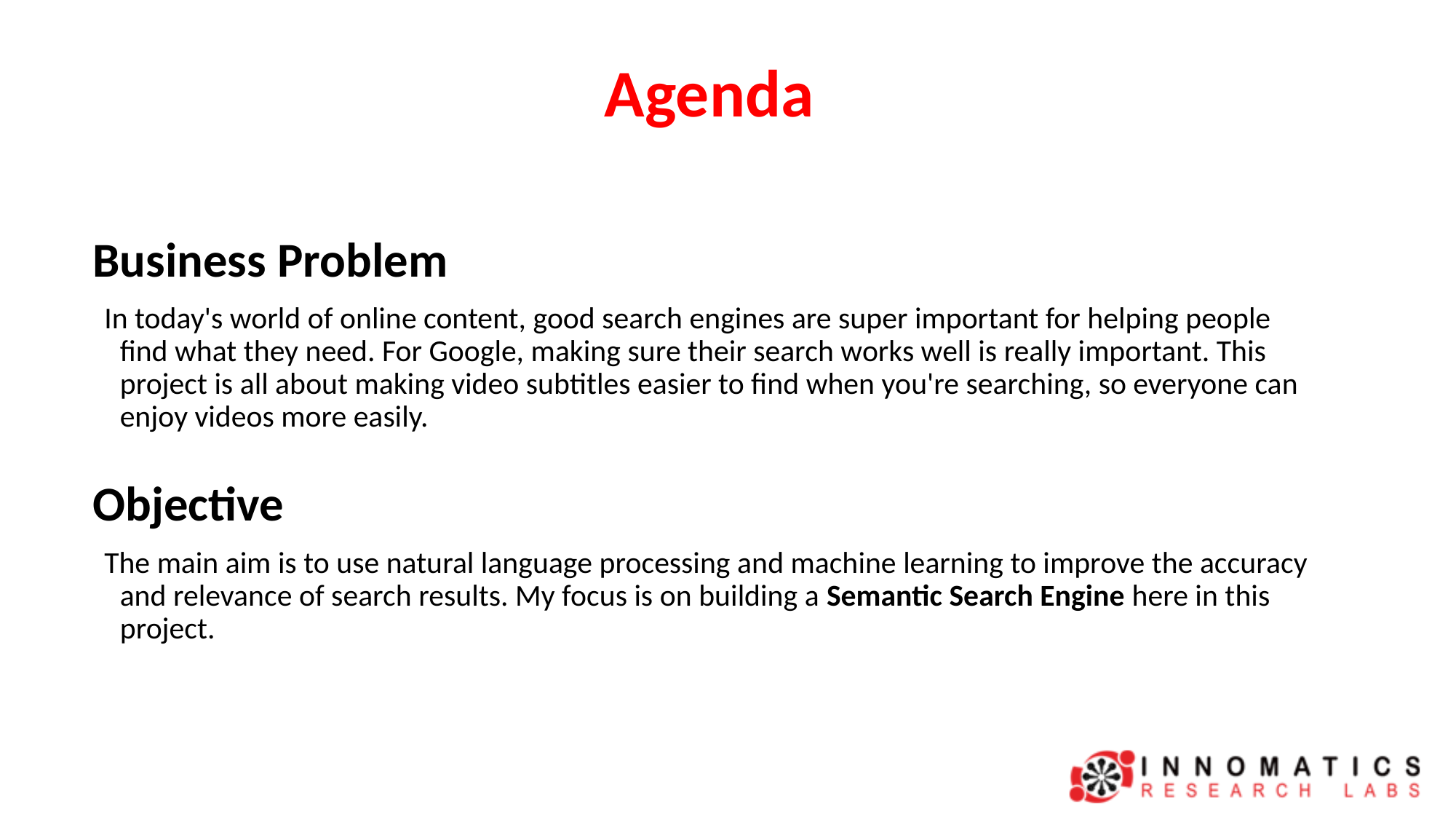

# Agenda
Business Problem
In today's world of online content, good search engines are super important for helping people find what they need. For Google, making sure their search works well is really important. This project is all about making video subtitles easier to find when you're searching, so everyone can enjoy videos more easily.

Objective
The main aim is to use natural language processing and machine learning to improve the accuracy and relevance of search results. My focus is on building a Semantic Search Engine here in this project.